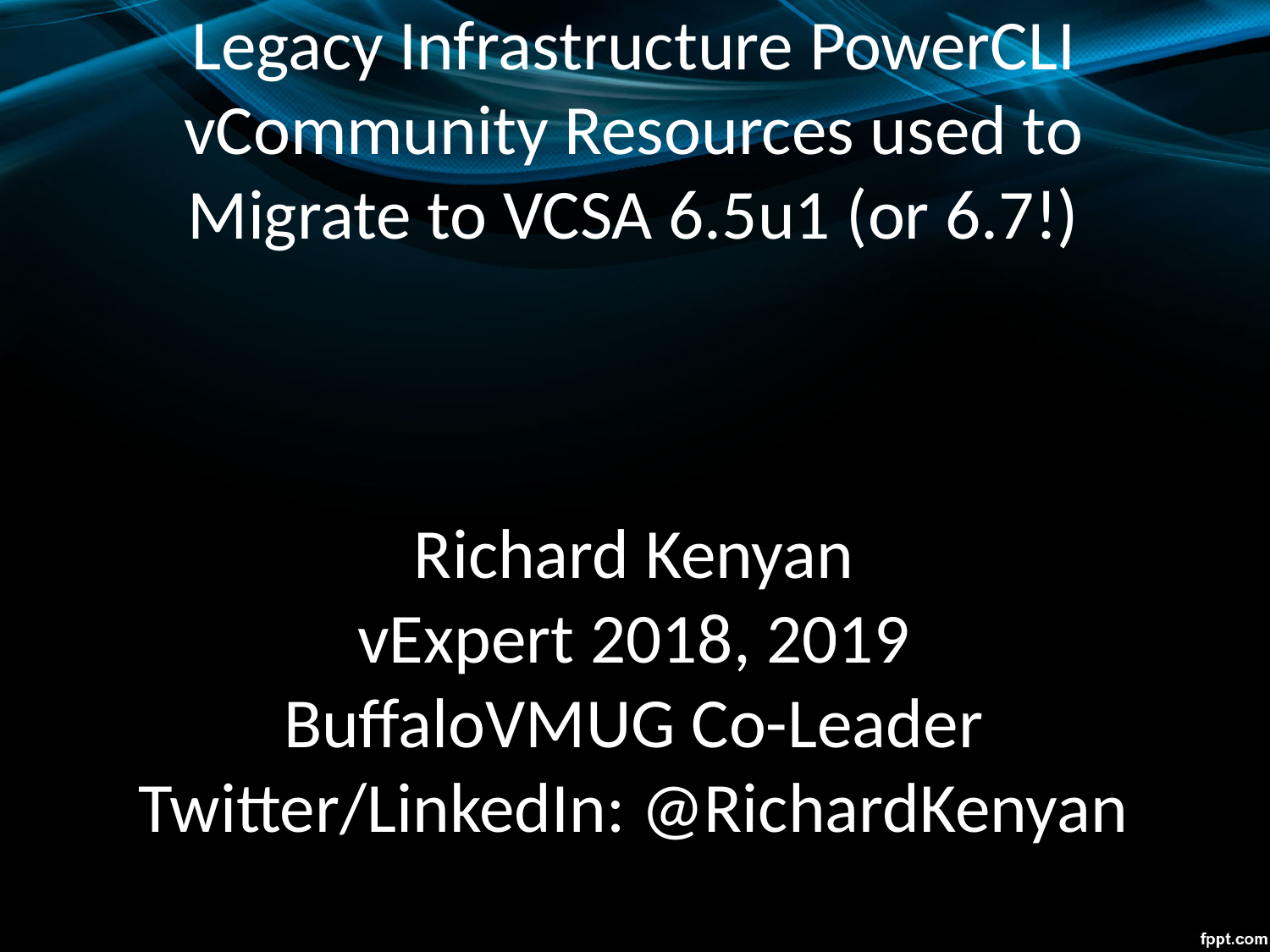

# Legacy Infrastructure PowerCLI vCommunity Resources used to Migrate to VCSA 6.5u1 (or 6.7!)
Richard Kenyan
vExpert 2018, 2019
BuffaloVMUG Co-Leader
Twitter/LinkedIn: @RichardKenyan